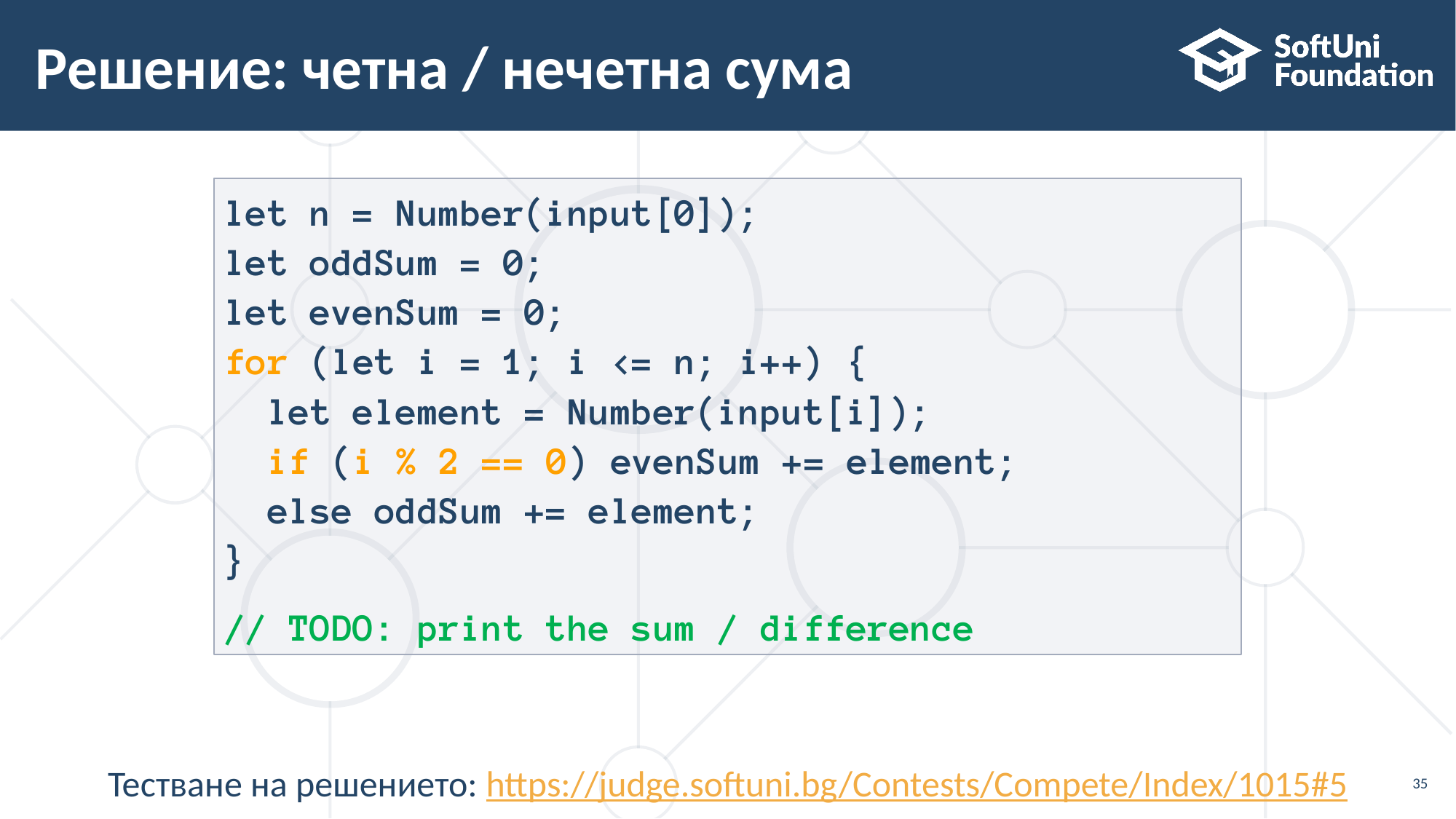

# Решение: четна / нечетна сума
let n = Number(input[0]);
let oddSum = 0;
let evenSum = 0;
for (let i = 1; i <= n; i++) {
  let element = Number(input[i]);
  if (i % 2 == 0) evenSum += element;
  else oddSum += element;
}
// TODO: print the sum / difference
Тестване на решението: https://judge.softuni.bg/Contests/Compete/Index/1015#5
35